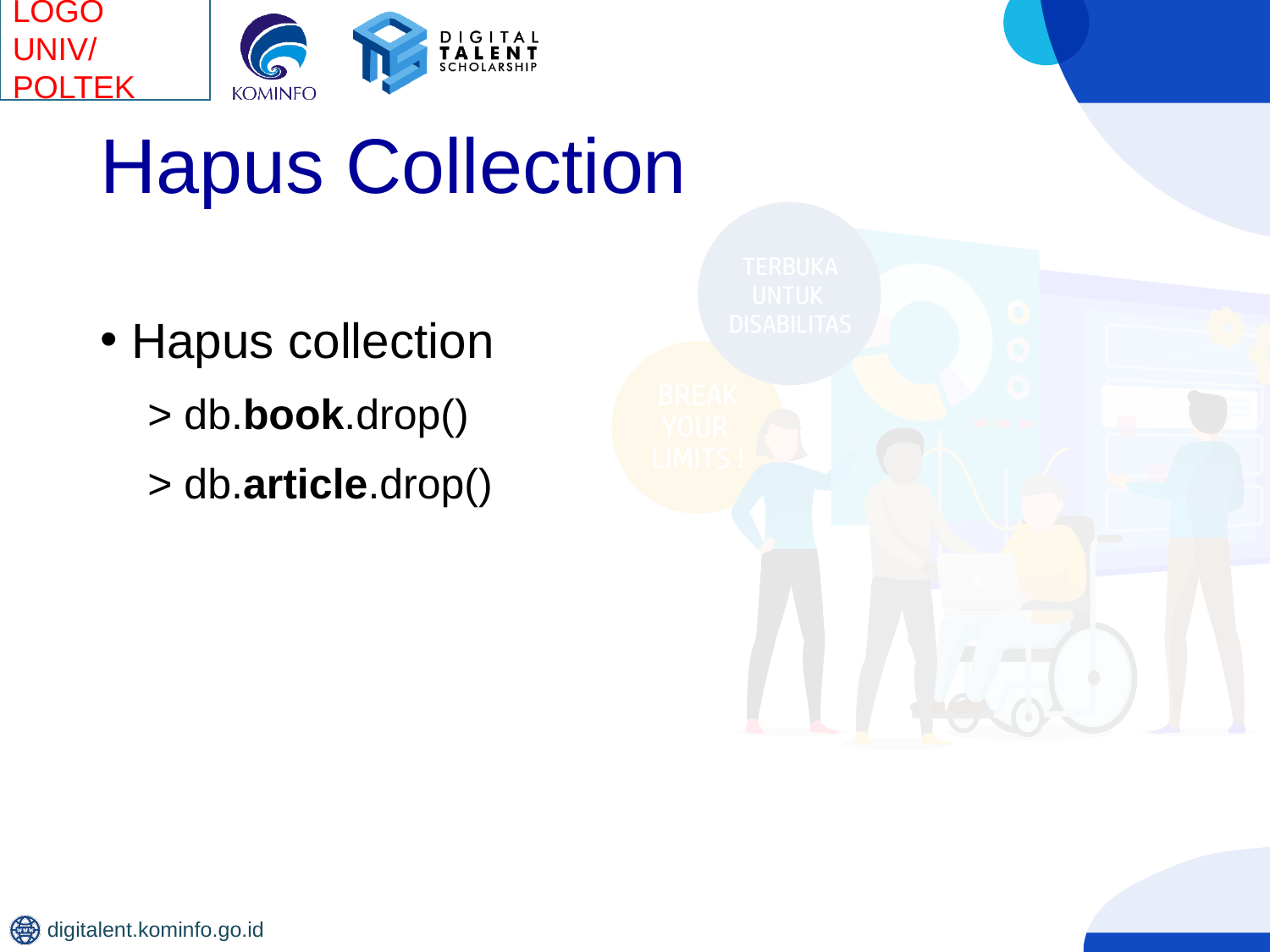

# Hapus Collection
Hapus collection
> db.book.drop()
> db.article.drop()